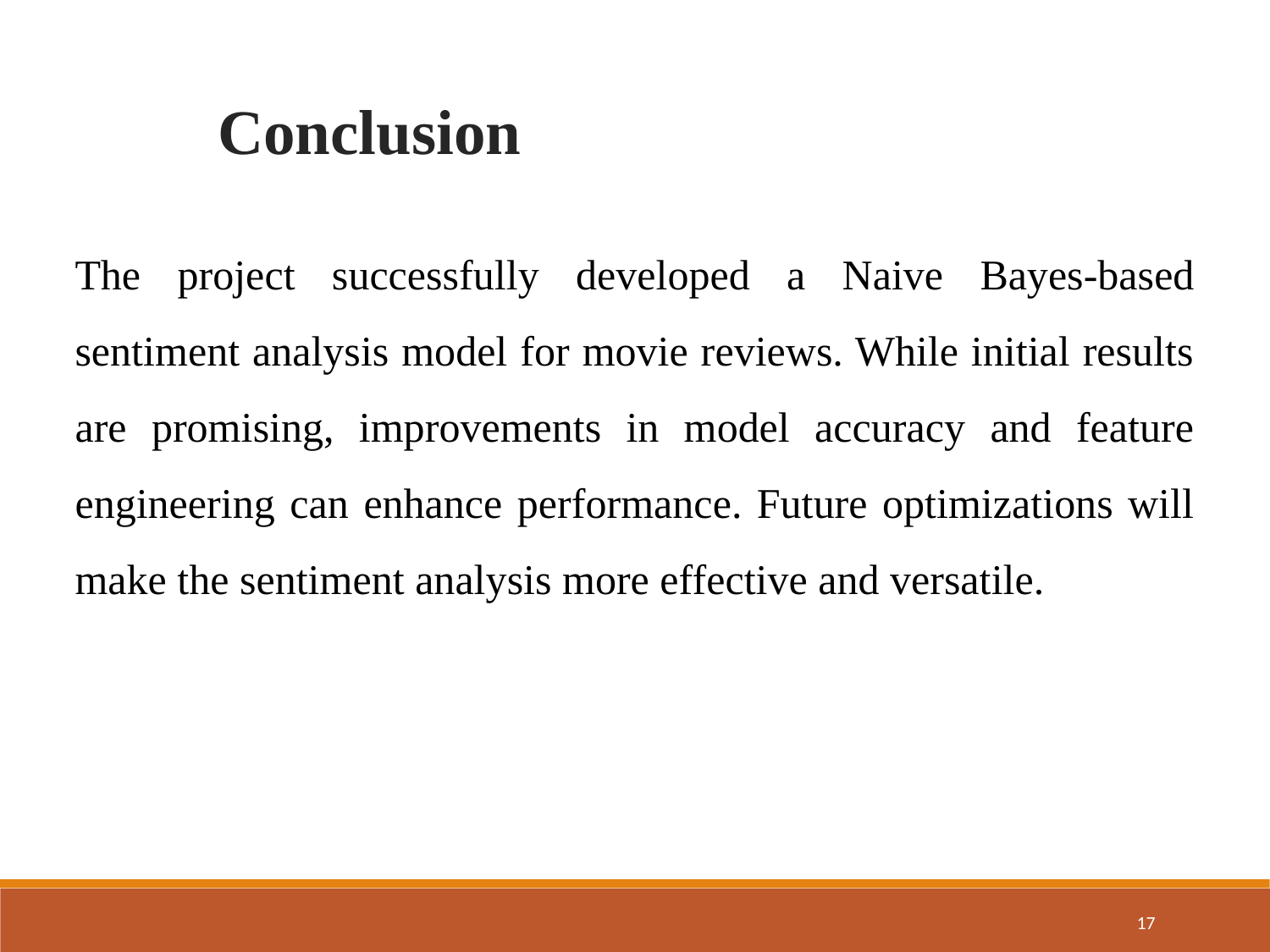

Conclusion
The project successfully developed a Naive Bayes-based sentiment analysis model for movie reviews. While initial results are promising, improvements in model accuracy and feature engineering can enhance performance. Future optimizations will make the sentiment analysis more effective and versatile.
17